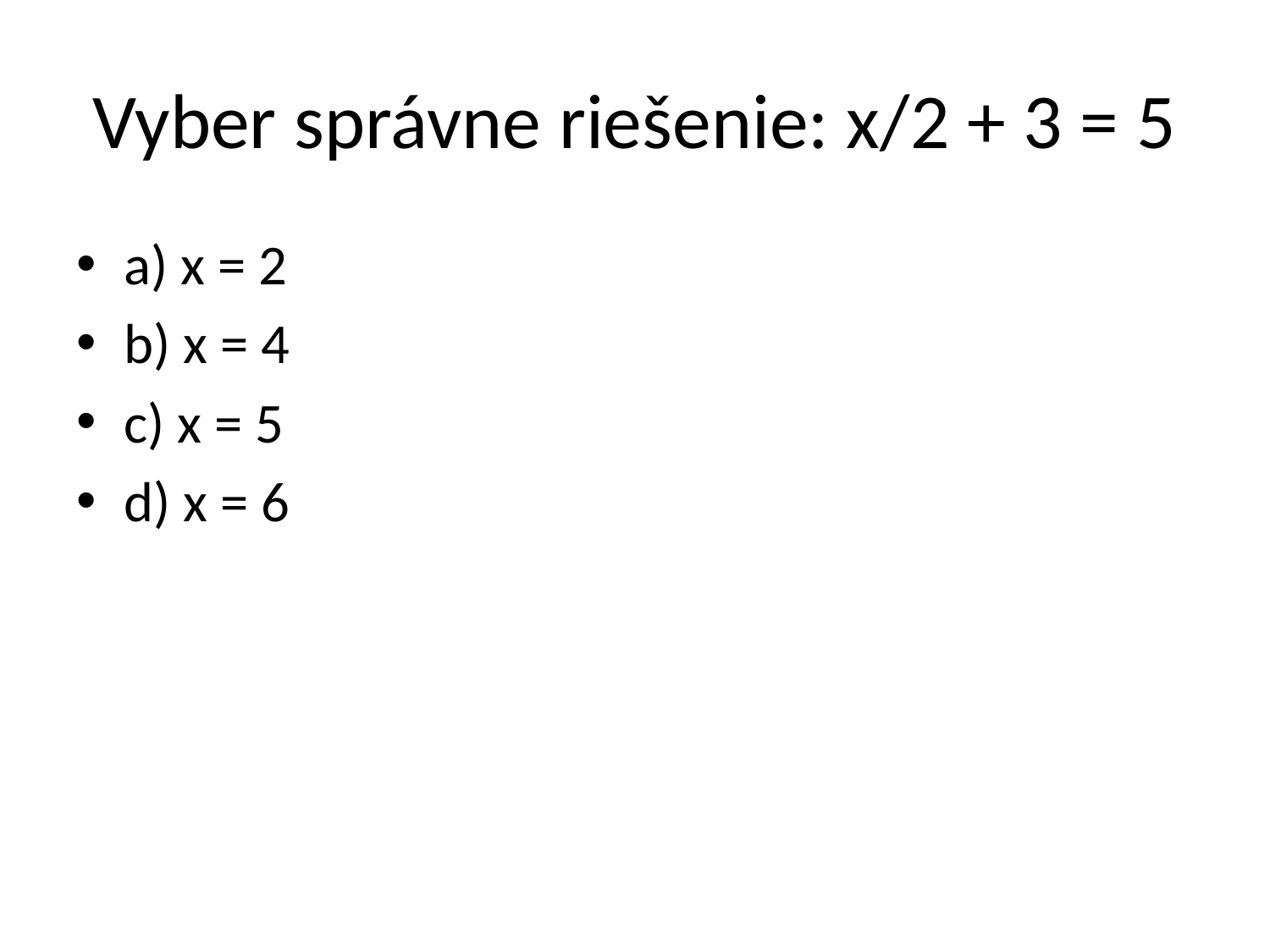

# Vyber správne riešenie: x/2 + 3 = 5
a) x = 2
b) x = 4
c) x = 5
d) x = 6